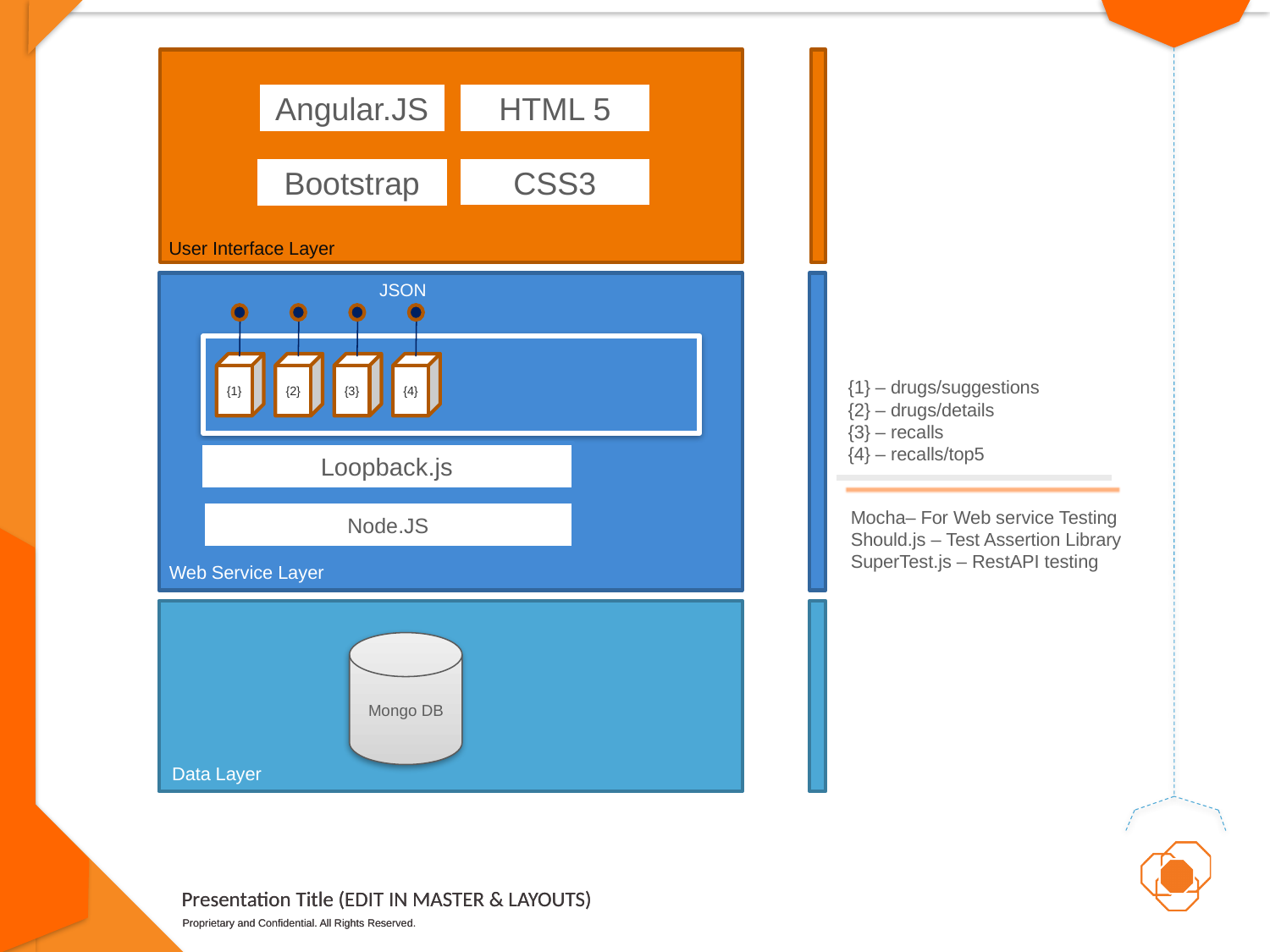

HTML 5
Angular.JS

CSS3
Bootstrap
User Interface Layer

JSON

{1}

{2}

{3}

{4}
{1} – drugs/suggestions
{2} – drugs/details
{3} – recalls
{4} – recalls/top5
Loopback.js
Mocha– For Web service Testing
Should.js – Test Assertion Library
SuperTest.js – RestAPI testing
Node.JS
Web Service Layer

Mongo DB
Data Layer